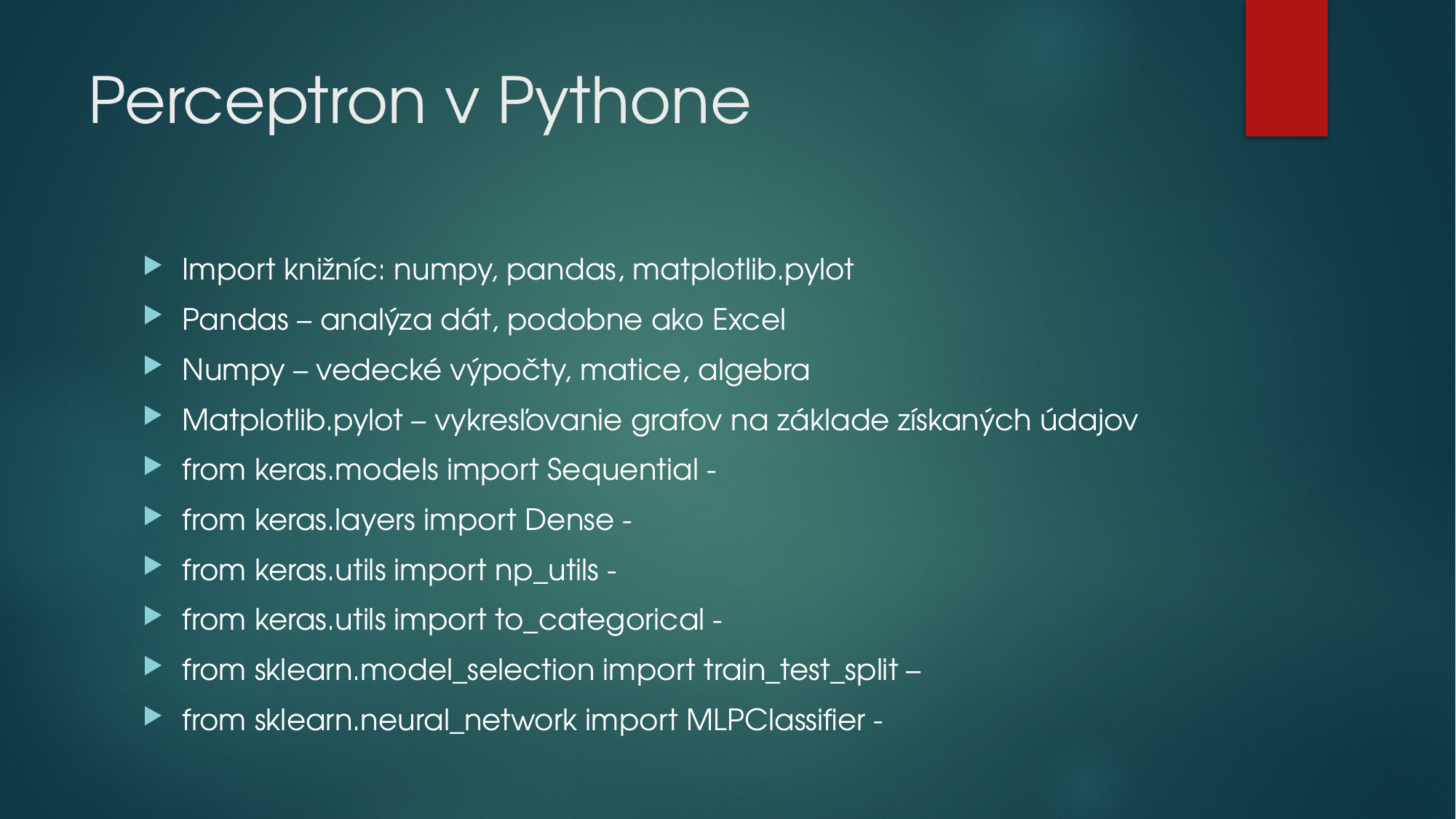

# Perceptron v Pythone
Import knižníc: numpy, pandas, matplotlib.pylot
Pandas – analýza dát, podobne ako Excel
Numpy – vedecké výpočty, matice, algebra
Matplotlib.pylot – vykresľovanie grafov na základe získaných údajov
from keras.models import Sequential -
from keras.layers import Dense -
from keras.utils import np_utils -
from keras.utils import to_categorical -
from sklearn.model_selection import train_test_split –
from sklearn.neural_network import MLPClassifier -